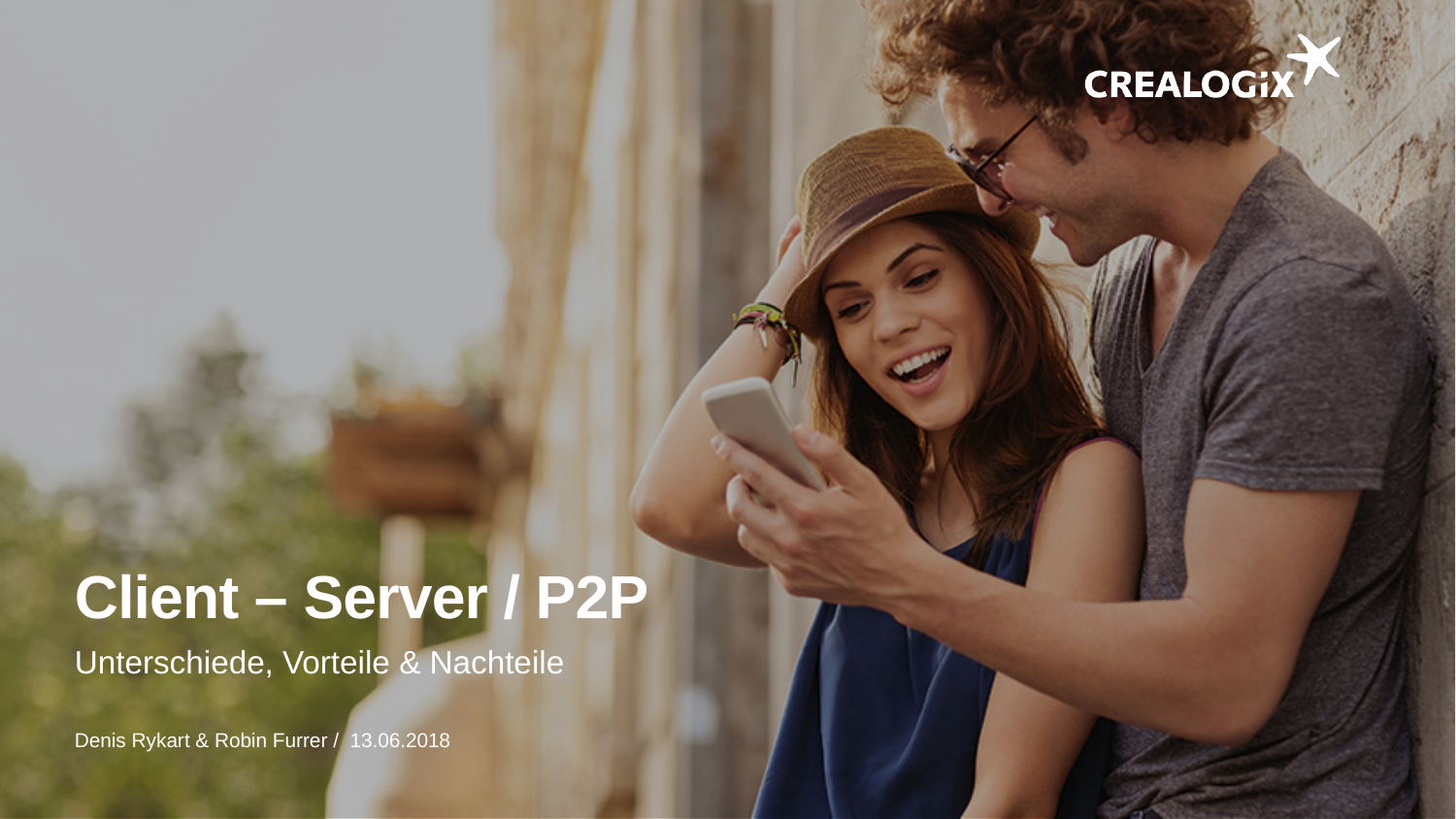

# Client – Server / P2P
Unterschiede, Vorteile & Nachteile
Denis Rykart & Robin Furrer /  13.06.2018